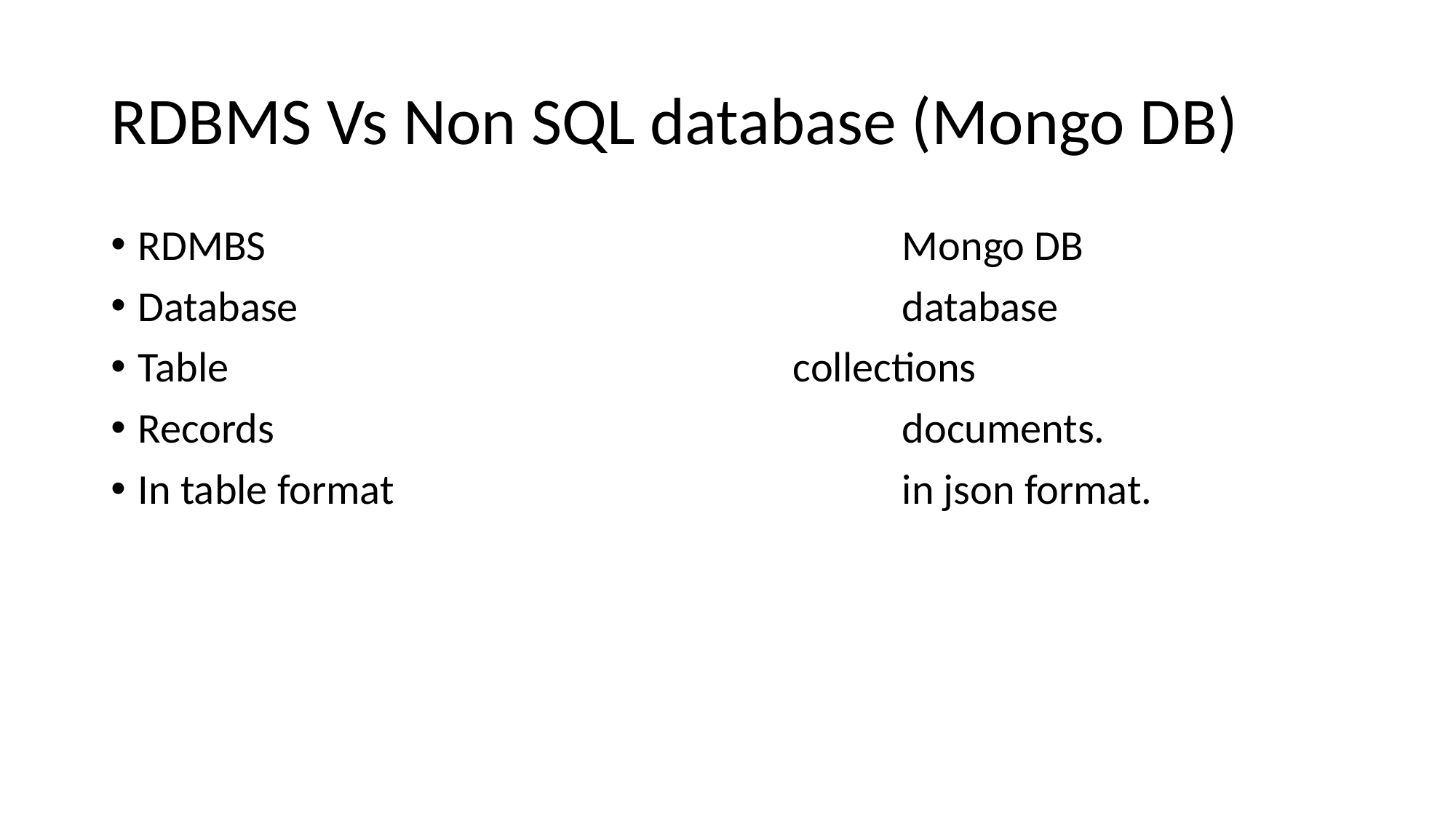

# RDBMS Vs Non SQL database (Mongo DB)
RDMBS						Mongo DB
Database 						database
Table 						collections
Records 						documents.
In table format					in json format.